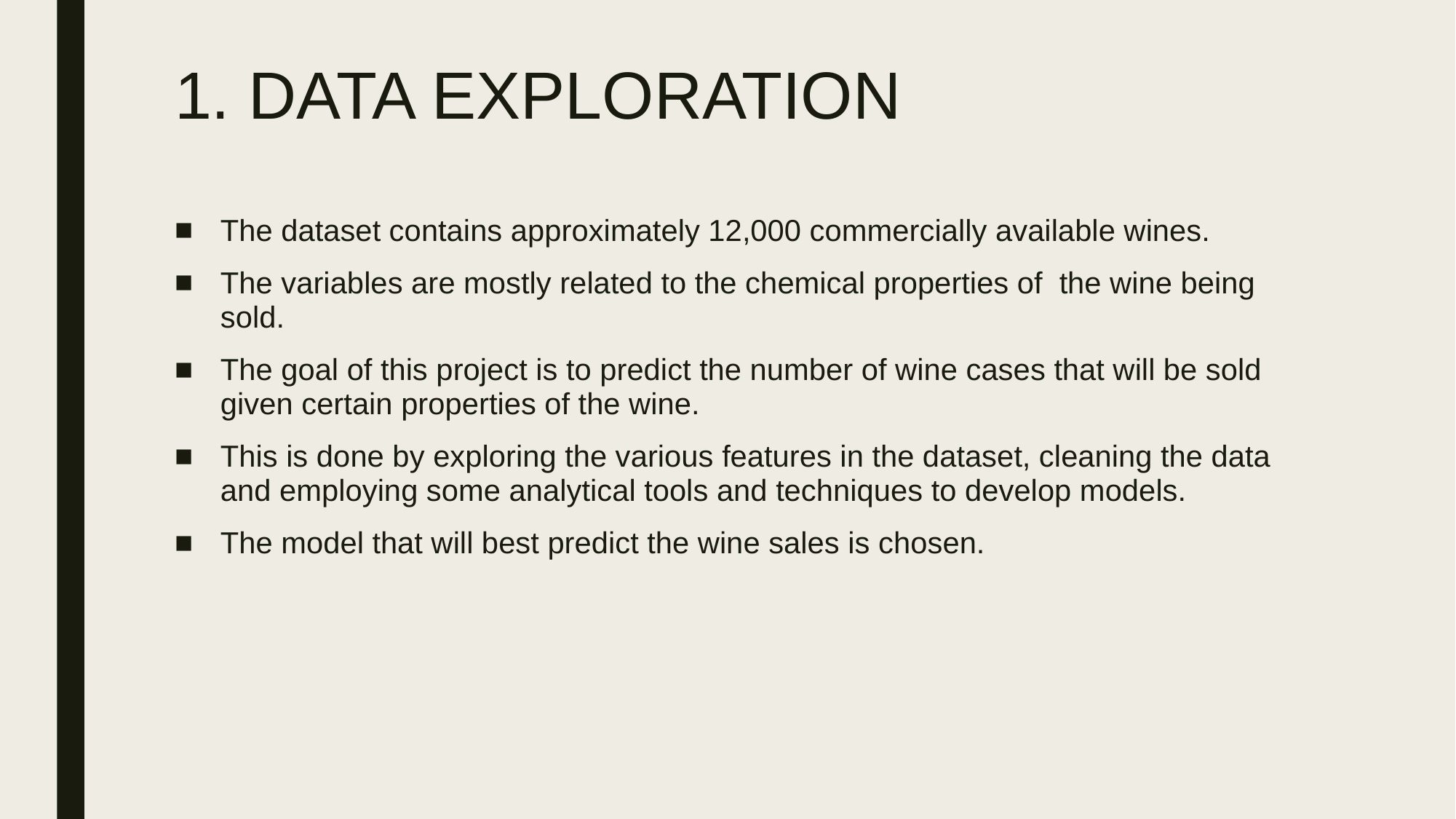

# 1. DATA EXPLORATION
The dataset contains approximately 12,000 commercially available wines.
The variables are mostly related to the chemical properties of  the wine being sold.
The goal of this project is to predict the number of wine cases that will be sold given certain properties of the wine.
This is done by exploring the various features in the dataset, cleaning the data and employing some analytical tools and techniques to develop models.
The model that will best predict the wine sales is chosen.